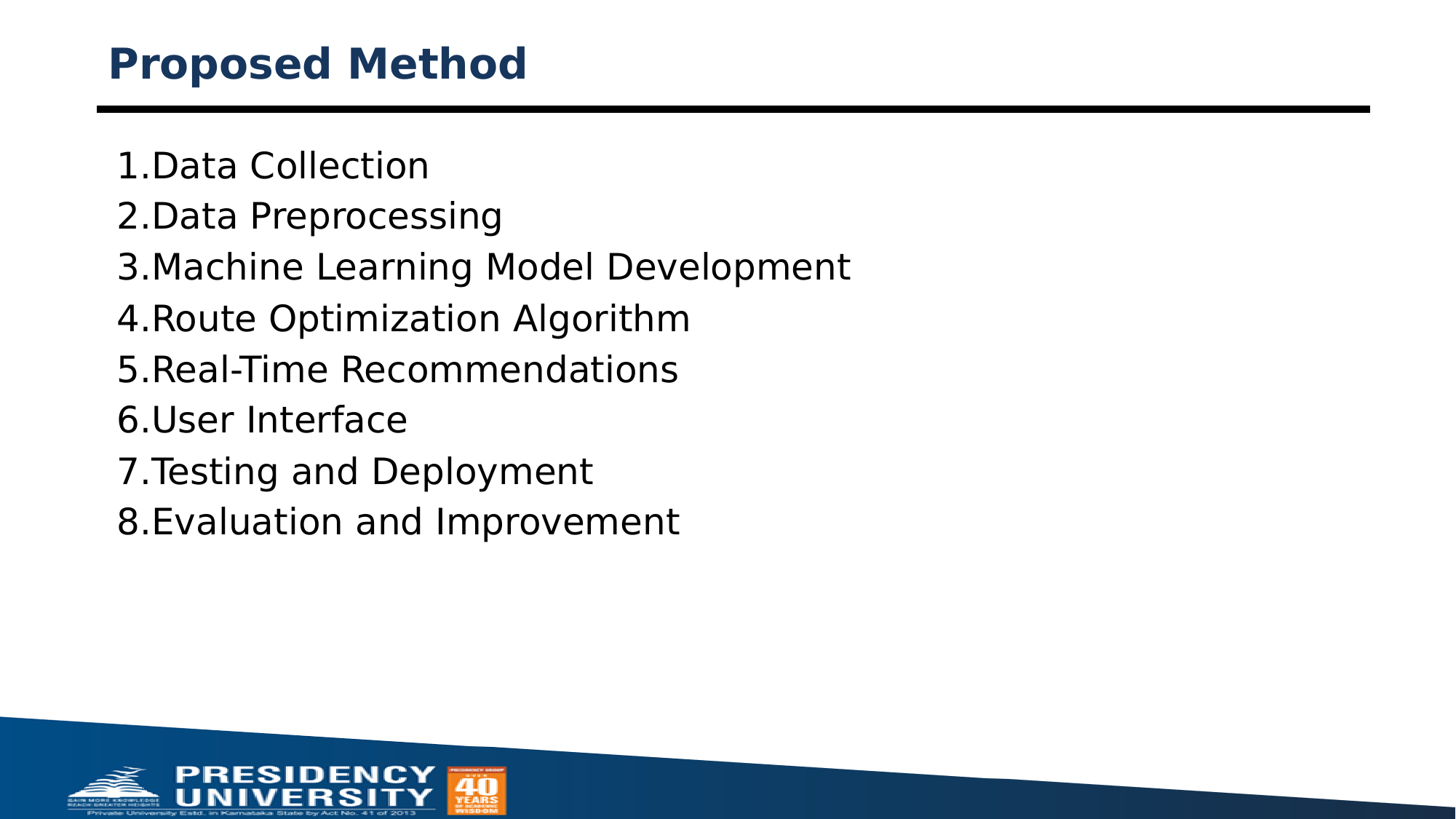

# Proposed Method
1.Data Collection
2.Data Preprocessing
3.Machine Learning Model Development
4.Route Optimization Algorithm
5.Real-Time Recommendations
6.User Interface
7.Testing and Deployment
8.Evaluation and Improvement